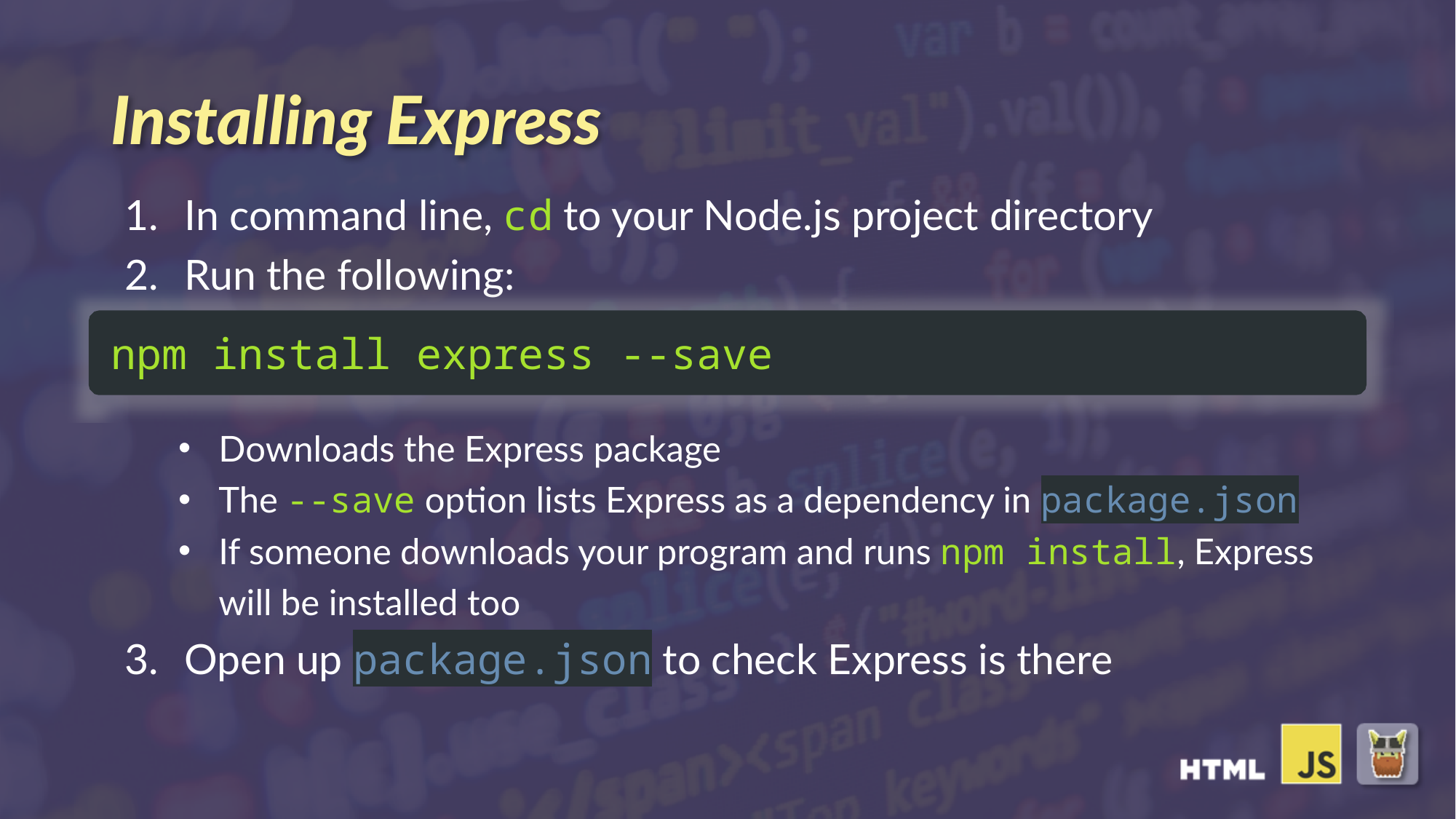

# Installing Express
In command line, cd to your Node.js project directory
Run the following:

Downloads the Express package
The --save option lists Express as a dependency in package.json
If someone downloads your program and runs npm install, Express will be installed too
Open up package.json to check Express is there
npm install express --save